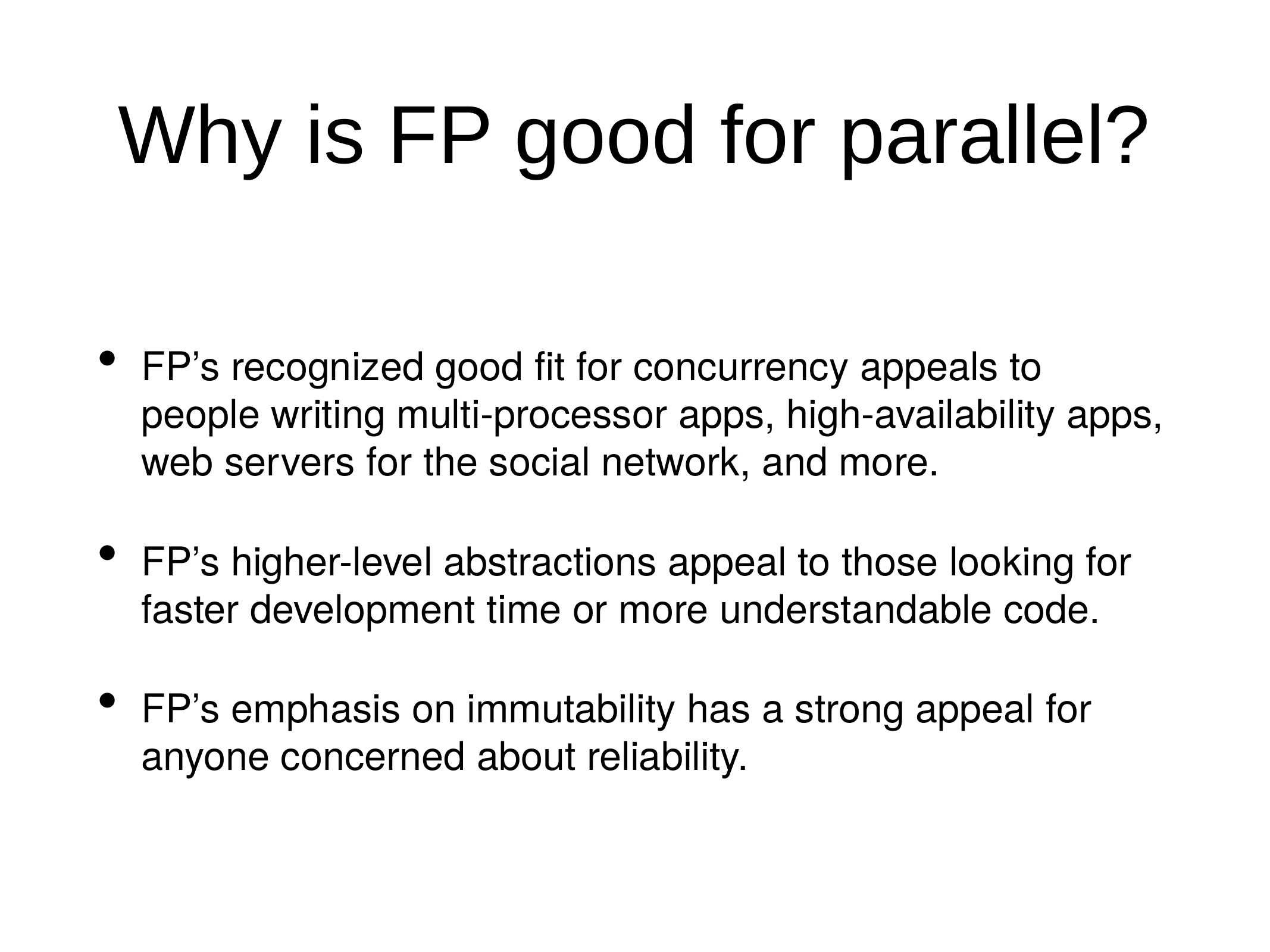

# Why is FP good for parallel?
FP’s recognized good fit for concurrency appeals to people writing multi-processor apps, high-availability apps, web servers for the social network, and more.
FP’s higher-level abstractions appeal to those looking for faster development time or more understandable code.
FP’s emphasis on immutability has a strong appeal for anyone concerned about reliability.